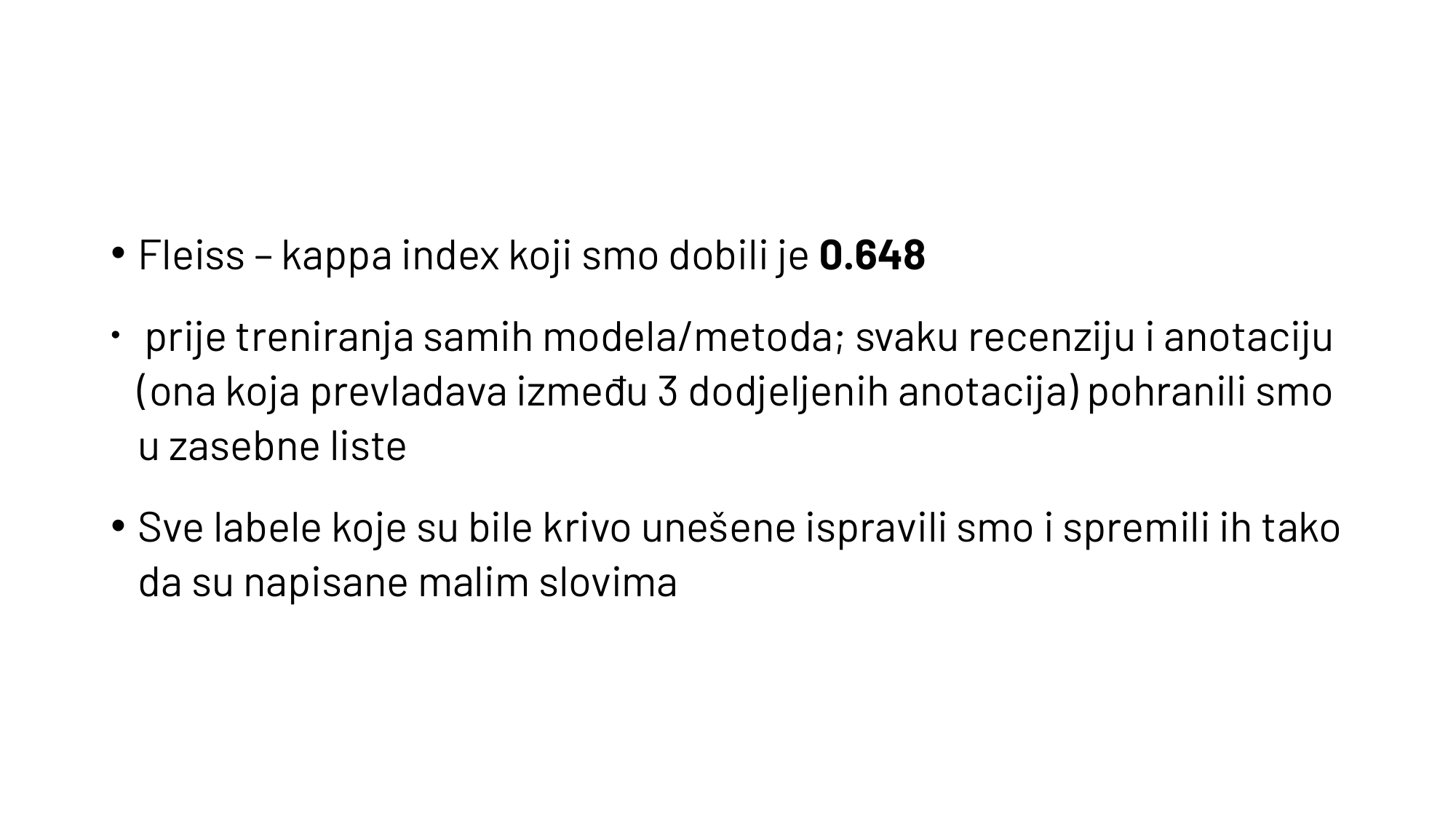

#
Fleiss – kappa index koji smo dobili je 0.648
 prije treniranja samih modela/metoda; svaku recenziju i anotaciju (ona koja prevladava između 3 dodjeljenih anotacija) pohranili smo u zasebne liste
Sve labele koje su bile krivo unešene ispravili smo i spremili ih tako da su napisane malim slovima